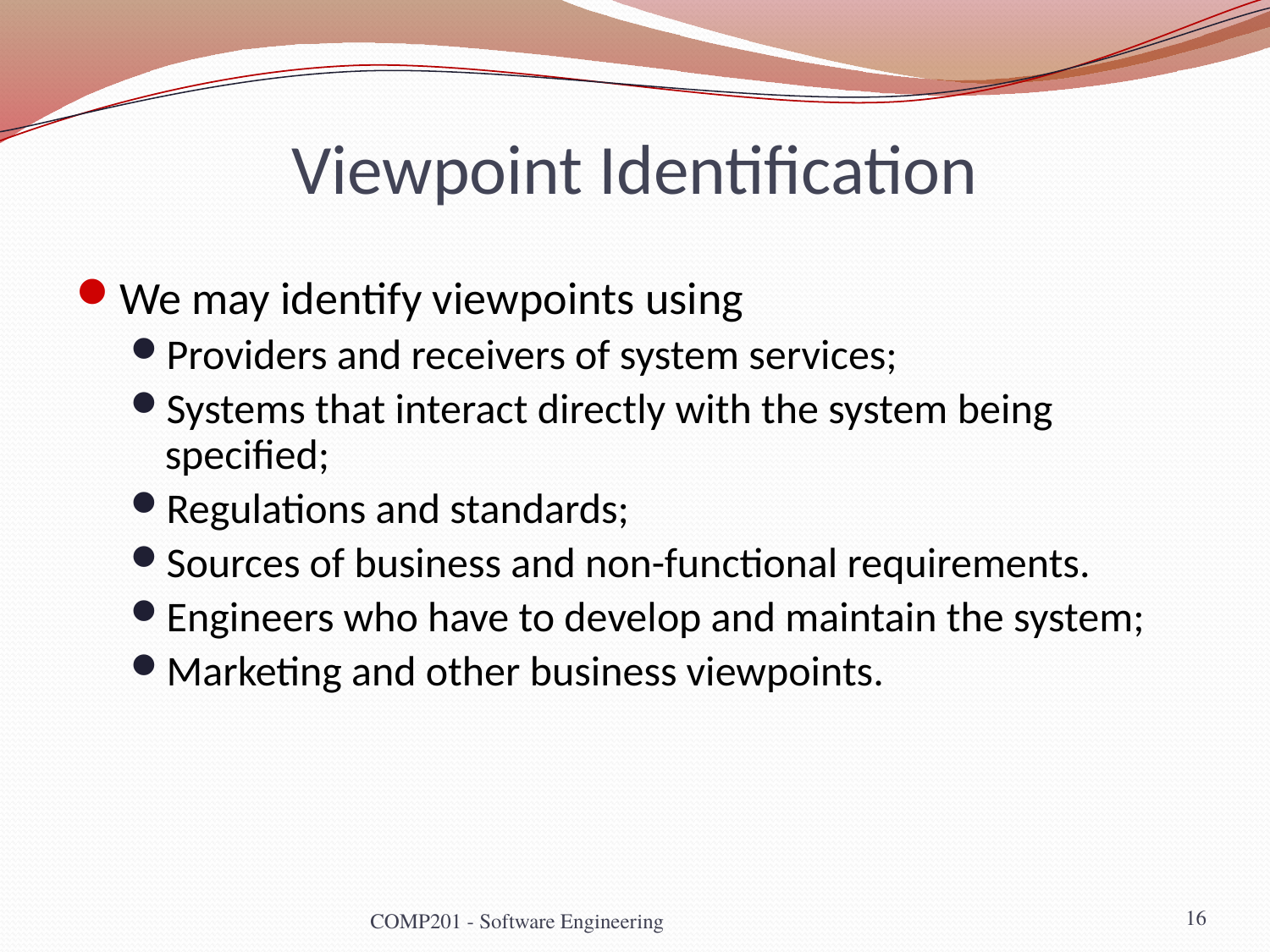

# Viewpoint Identification
We may identify viewpoints using
Providers and receivers of system services;
Systems that interact directly with the system being specified;
Regulations and standards;
Sources of business and non-functional requirements.
Engineers who have to develop and maintain the system;
Marketing and other business viewpoints.
COMP201 - Software Engineering
16